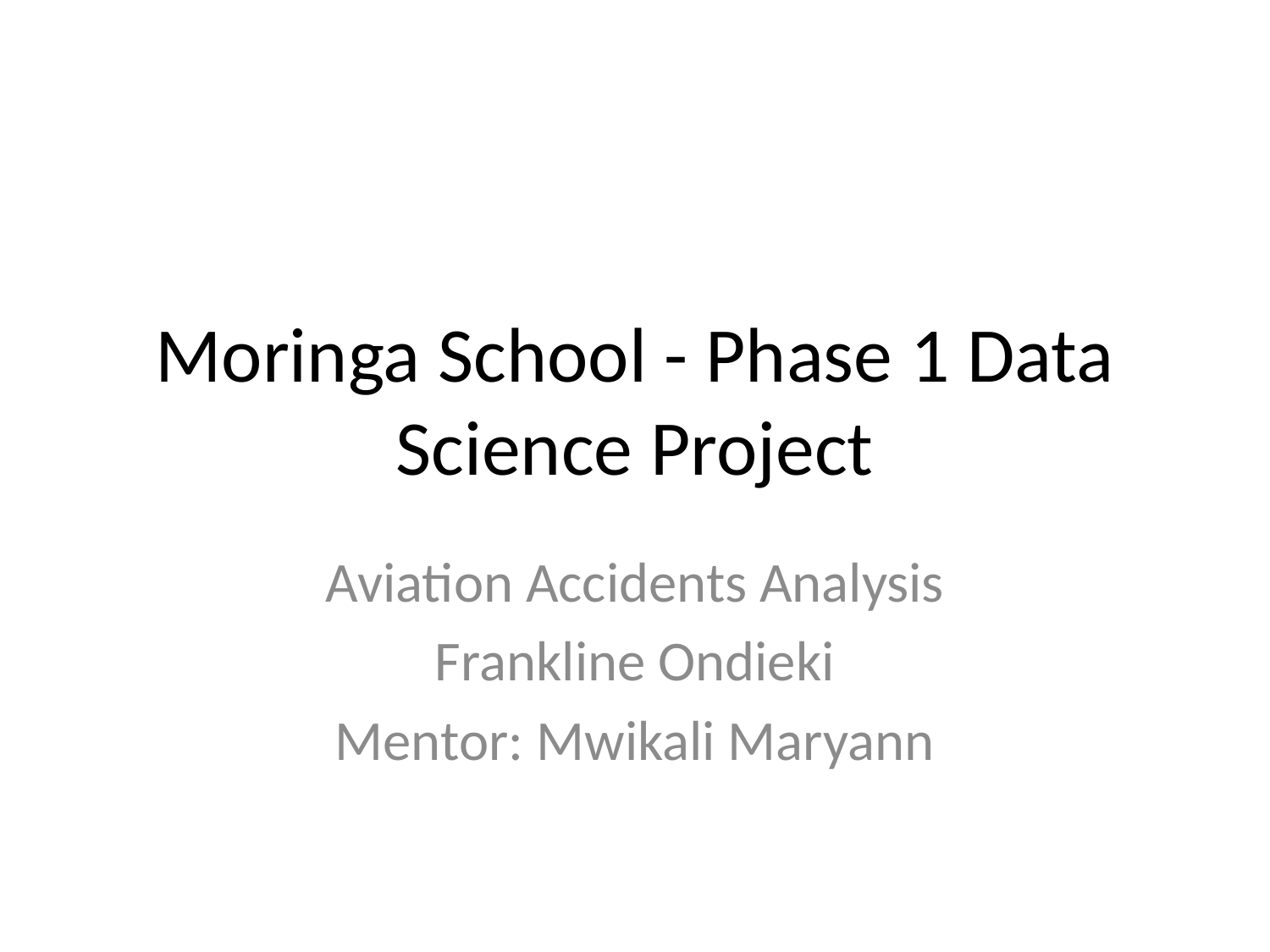

# Moringa School - Phase 1 Data Science Project
Aviation Accidents Analysis
Frankline Ondieki
Mentor: Mwikali Maryann